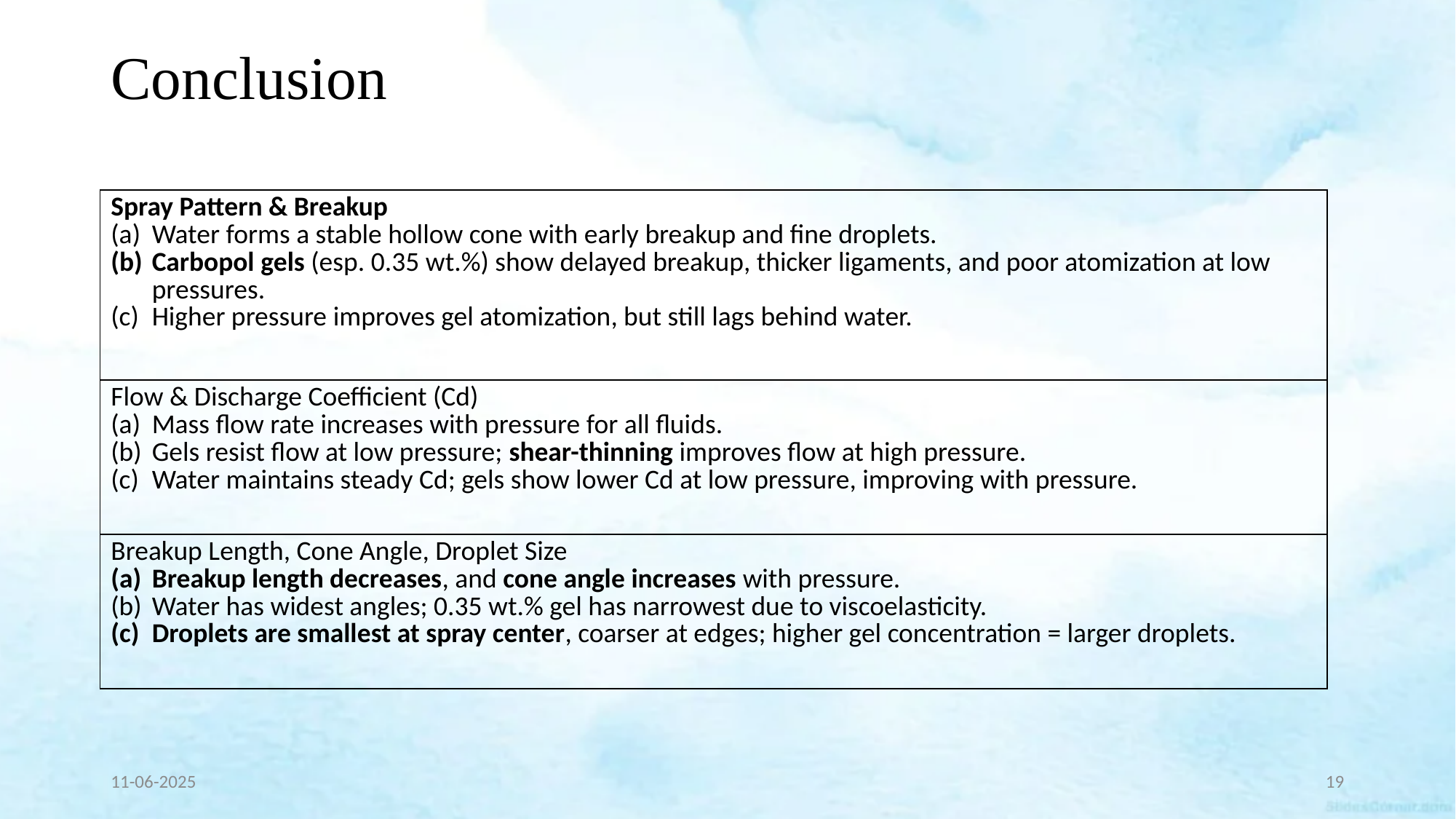

# Conclusion
| Spray Pattern & Breakup Water forms a stable hollow cone with early breakup and fine droplets. Carbopol gels (esp. 0.35 wt.%) show delayed breakup, thicker ligaments, and poor atomization at low pressures. Higher pressure improves gel atomization, but still lags behind water. |
| --- |
| Flow & Discharge Coefficient (Cd) Mass flow rate increases with pressure for all fluids. Gels resist flow at low pressure; shear-thinning improves flow at high pressure. Water maintains steady Cd; gels show lower Cd at low pressure, improving with pressure. |
| Breakup Length, Cone Angle, Droplet Size Breakup length decreases, and cone angle increases with pressure. Water has widest angles; 0.35 wt.% gel has narrowest due to viscoelasticity. Droplets are smallest at spray center, coarser at edges; higher gel concentration = larger droplets. |
11-06-2025
19